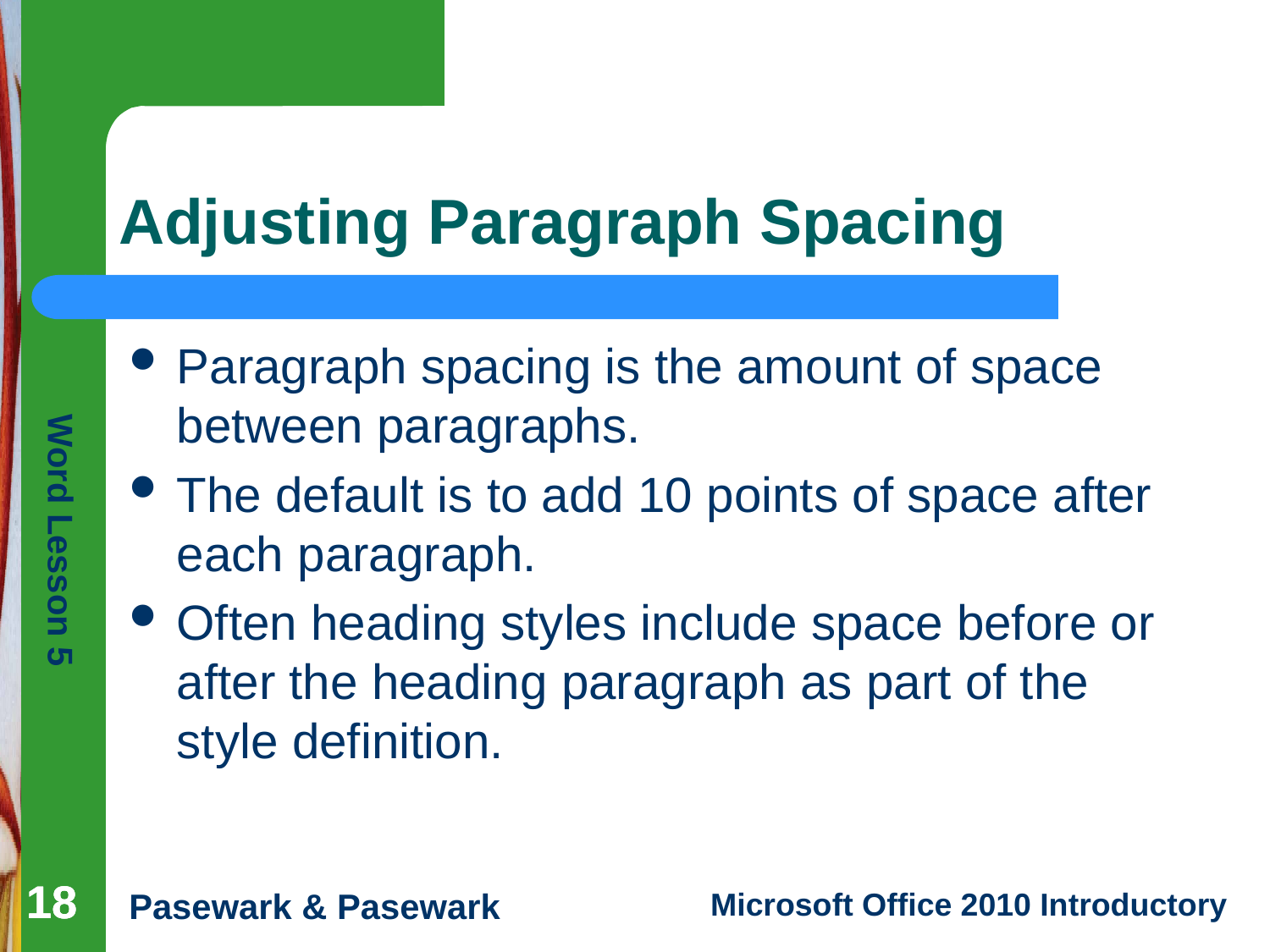

# Adjusting Paragraph Spacing
Paragraph spacing is the amount of space between paragraphs.
The default is to add 10 points of space after each paragraph.
Often heading styles include space before or after the heading paragraph as part of the style definition.
18
18
18